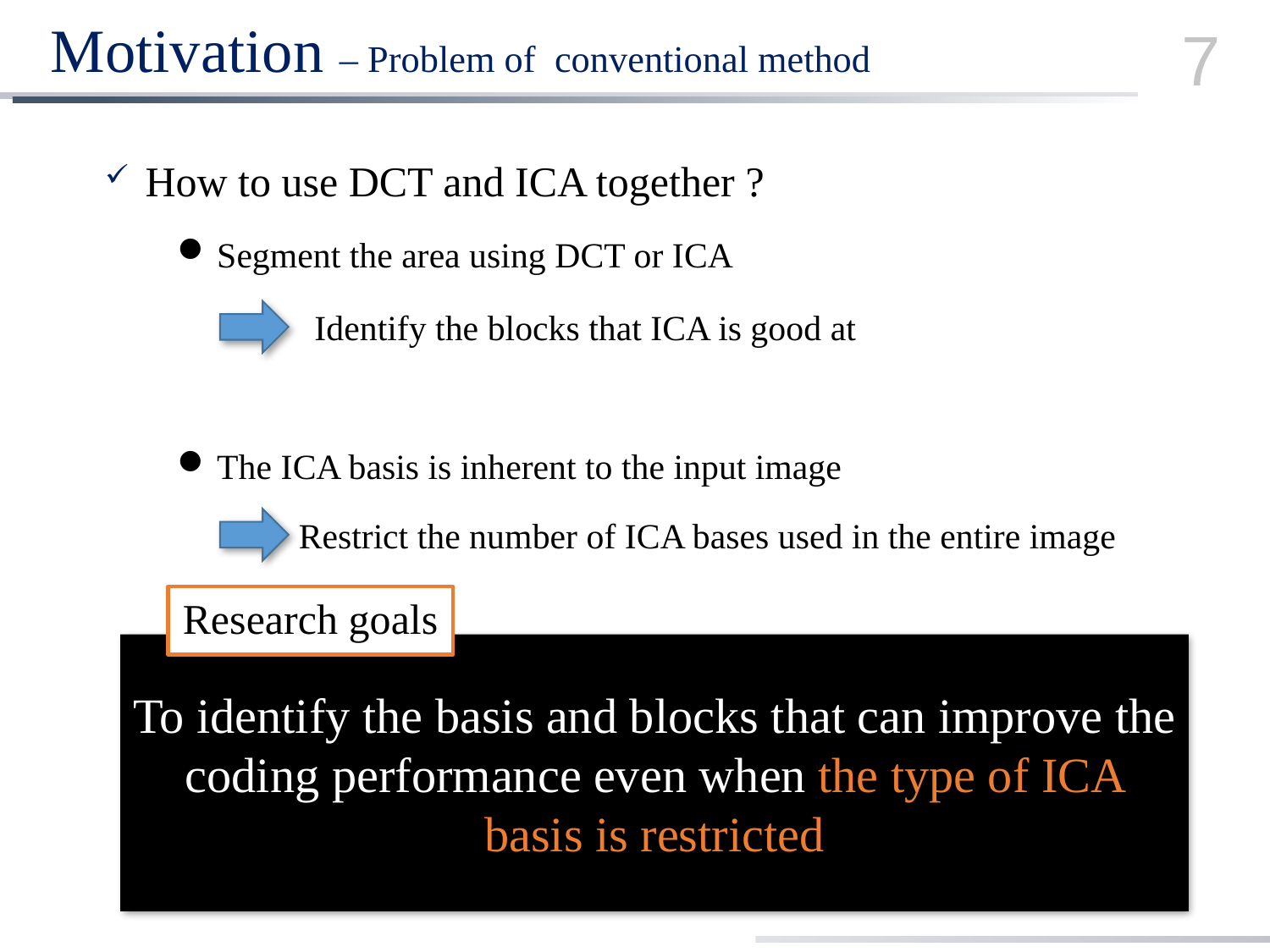

# Motivation – Problem of  conventional method
7
 How to use DCT and ICA together ?
Segment the area using DCT or ICA

The ICA basis is inherent to the input image
Identify the blocks that ICA is good at

Restrict the number of ICA bases used in the entire image

Research goals
To identify the basis and blocks that can improve the coding performance even when the type of ICA basis is restricted